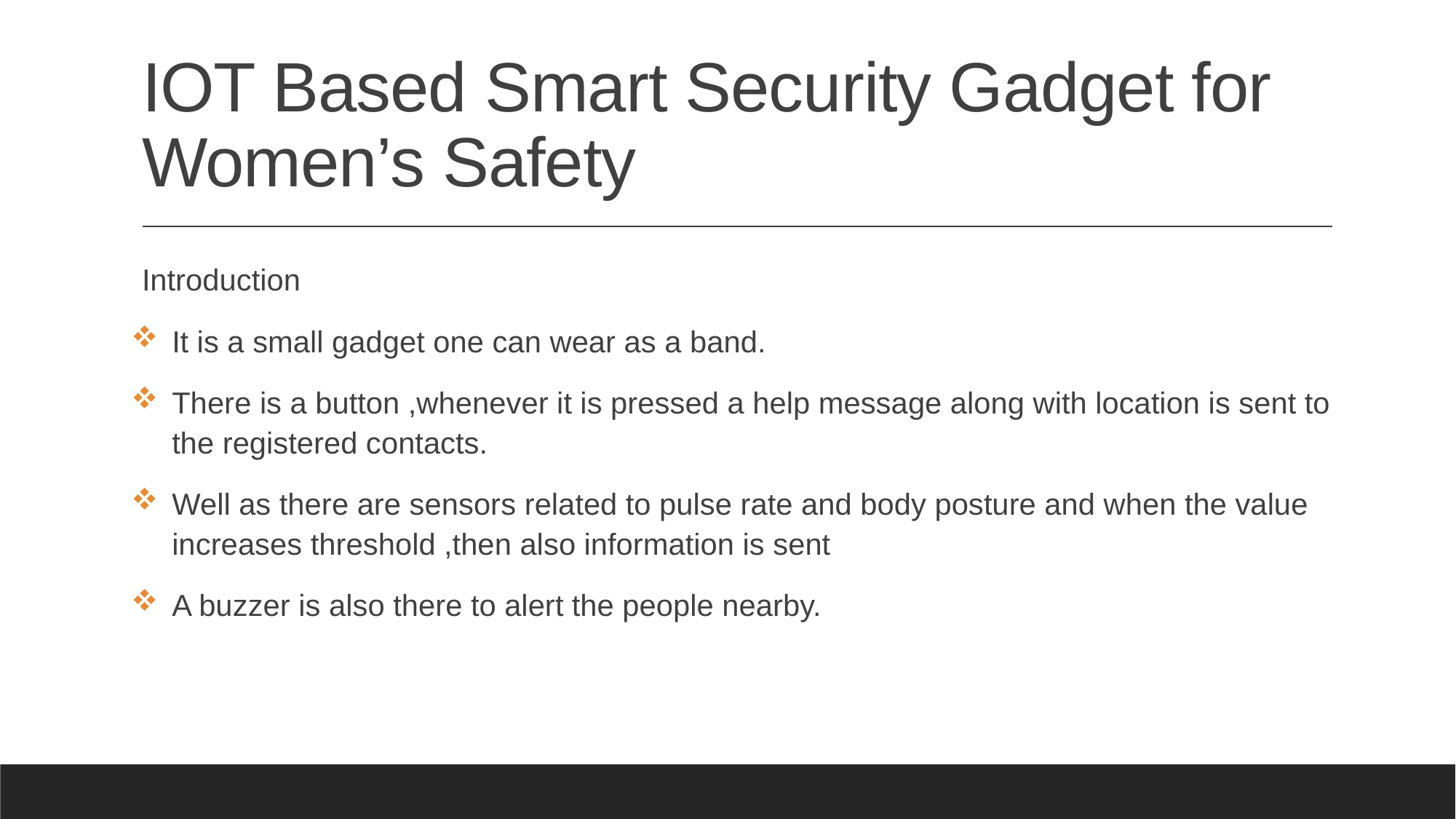

# IOT Based Smart Security Gadget for Women’s Safety
Introduction
It is a small gadget one can wear as a band.
There is a button ,whenever it is pressed a help message along with location is sent to the registered contacts.
Well as there are sensors related to pulse rate and body posture and when the value increases threshold ,then also information is sent
A buzzer is also there to alert the people nearby.